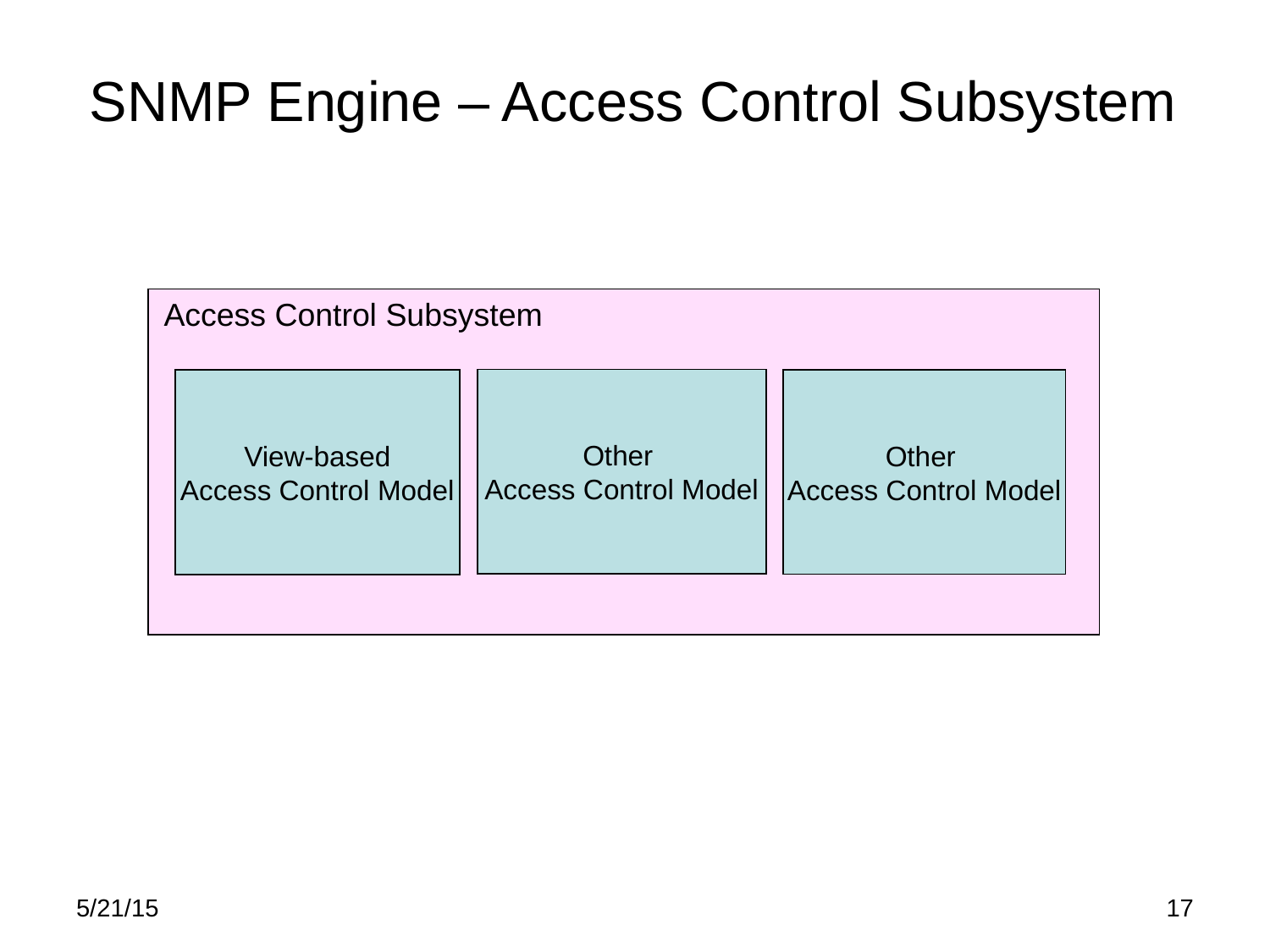

# SNMP Engine – Access Control Subsystem

Access Control Subsystem

Other
Access Control Model

Other
Access Control Model

View-based
Access Control Model
5/21/15
17